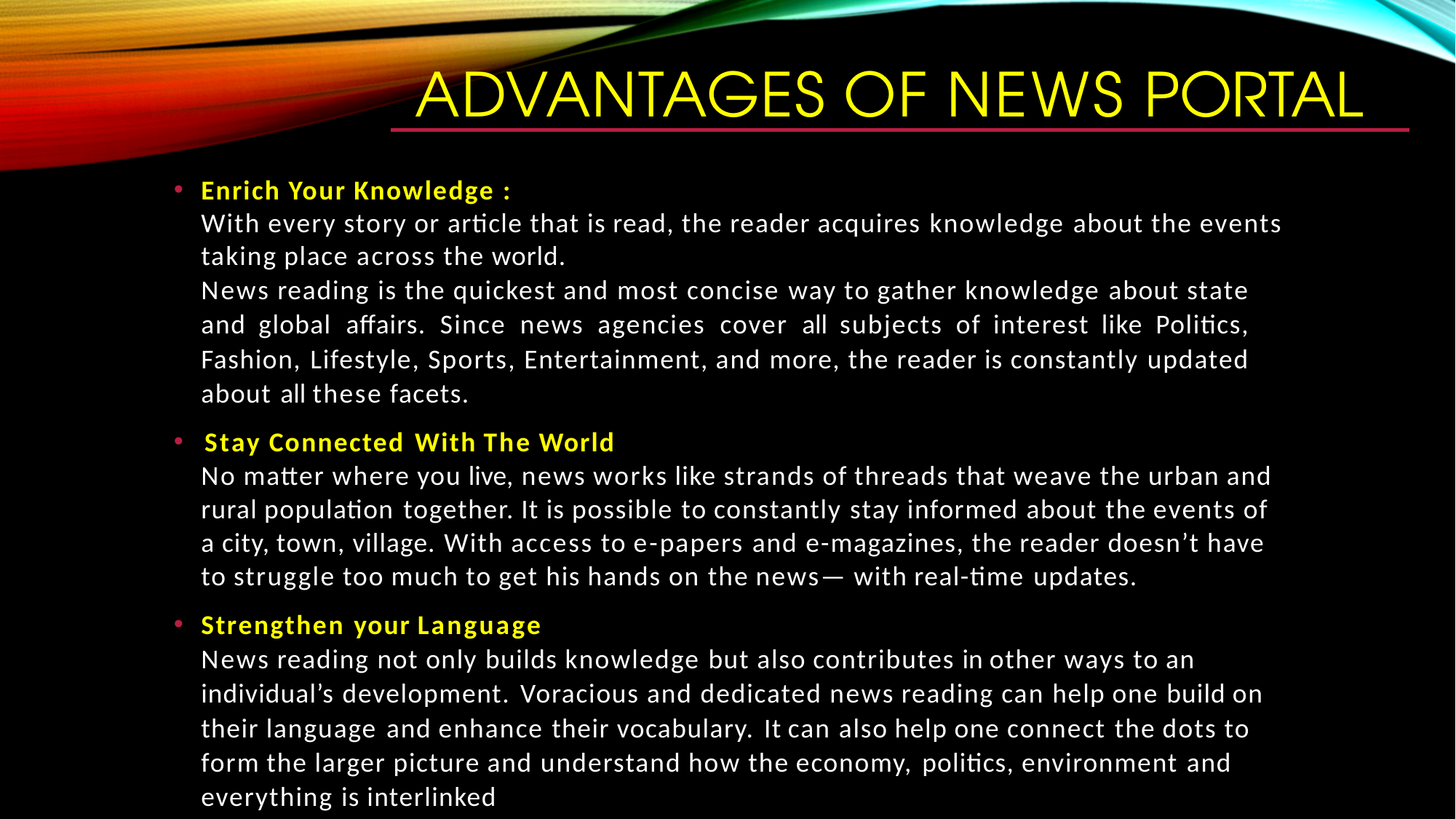

# ADVANTAGES OF NEWS PORTAL

Enrich Your Knowledge :
With every story or article that is read, the reader acquires knowledge about the events taking place across the world.
News reading is the quickest and most concise way to gather knowledge about state and global affairs. Since news agencies cover all subjects of interest like Politics, Fashion, Lifestyle, Sports, Entertainment, and more, the reader is constantly updated about all these facets.
Stay Connected With The World :
No matter where you live, news works like strands of threads that weave the urban and rural population together. It is possible to constantly stay informed about the events of a city, town, village. With access to e-papers and e-magazines, the reader doesn’t have to struggle too much to get his hands on the news— with real-time updates.
Strengthen your Language skills and Enhance your Vocabulary :
News reading not only builds knowledge but also contributes in other ways to an individual’s development. Voracious and dedicated news reading can help one build on their language and enhance their vocabulary. It can also help one connect the dots to form the larger picture and understand how the economy, politics, environment and everything is interlinked